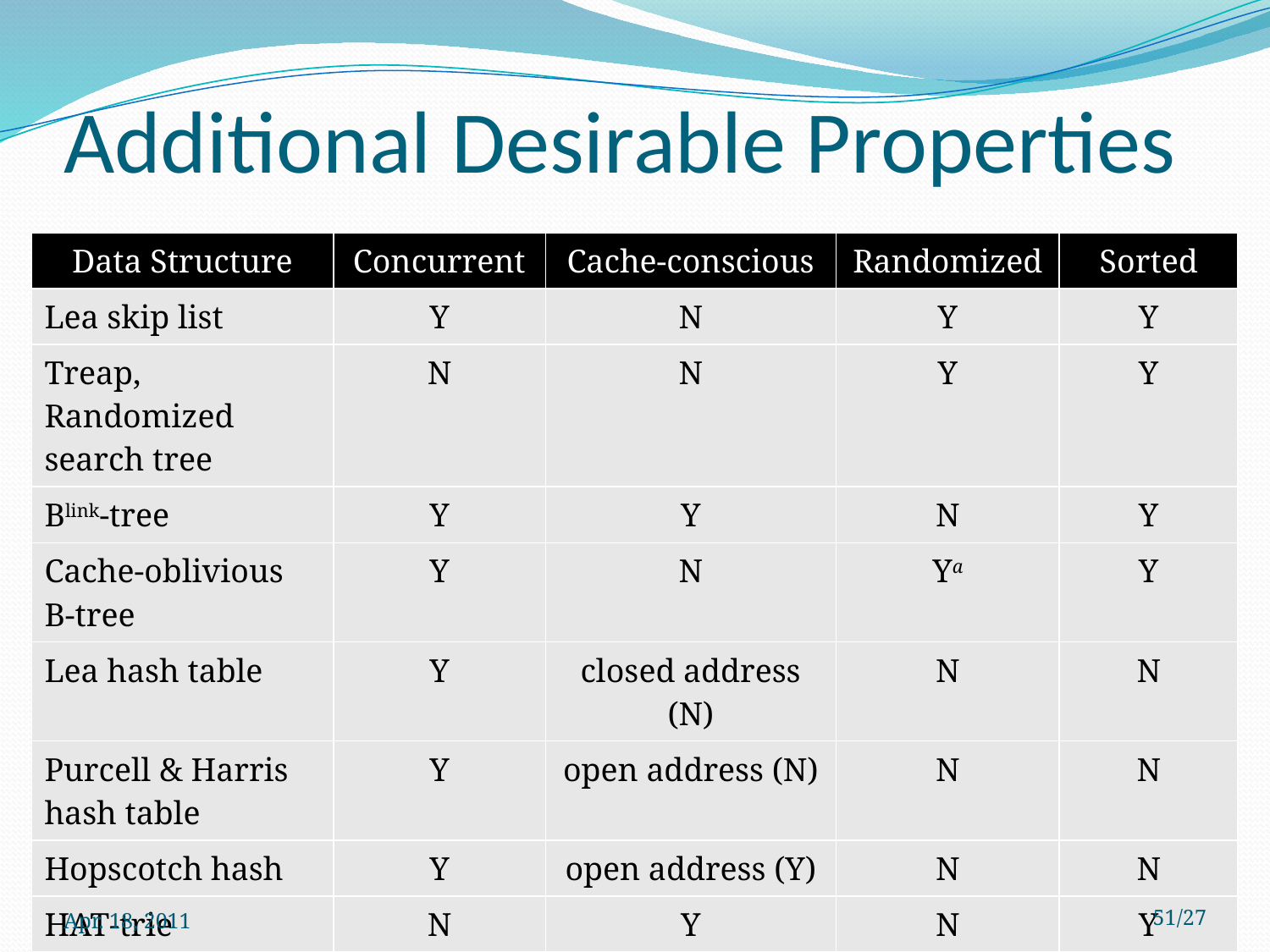

# Additional Desirable Properties
| Data Structure | Concurrent | Cache-conscious | Randomized | Sorted |
| --- | --- | --- | --- | --- |
| Lea skip list | Y | N | Y | Y |
| Treap, Randomized search tree | N | N | Y | Y |
| Blink-tree | Y | Y | N | Y |
| Cache-oblivious B-tree | Y | N | Ya | Y |
| Lea hash table | Y | closed address (N) | N | N |
| Purcell & Harris hash table | Y | open address (N) | N | N |
| Hopscotch hash | Y | open address (Y) | N | N |
| HAT-trie | N | Y | N | Y |
| Lock-free skip tree | Y | Y | Y | Y |
Apr. 18, 2011
51/27